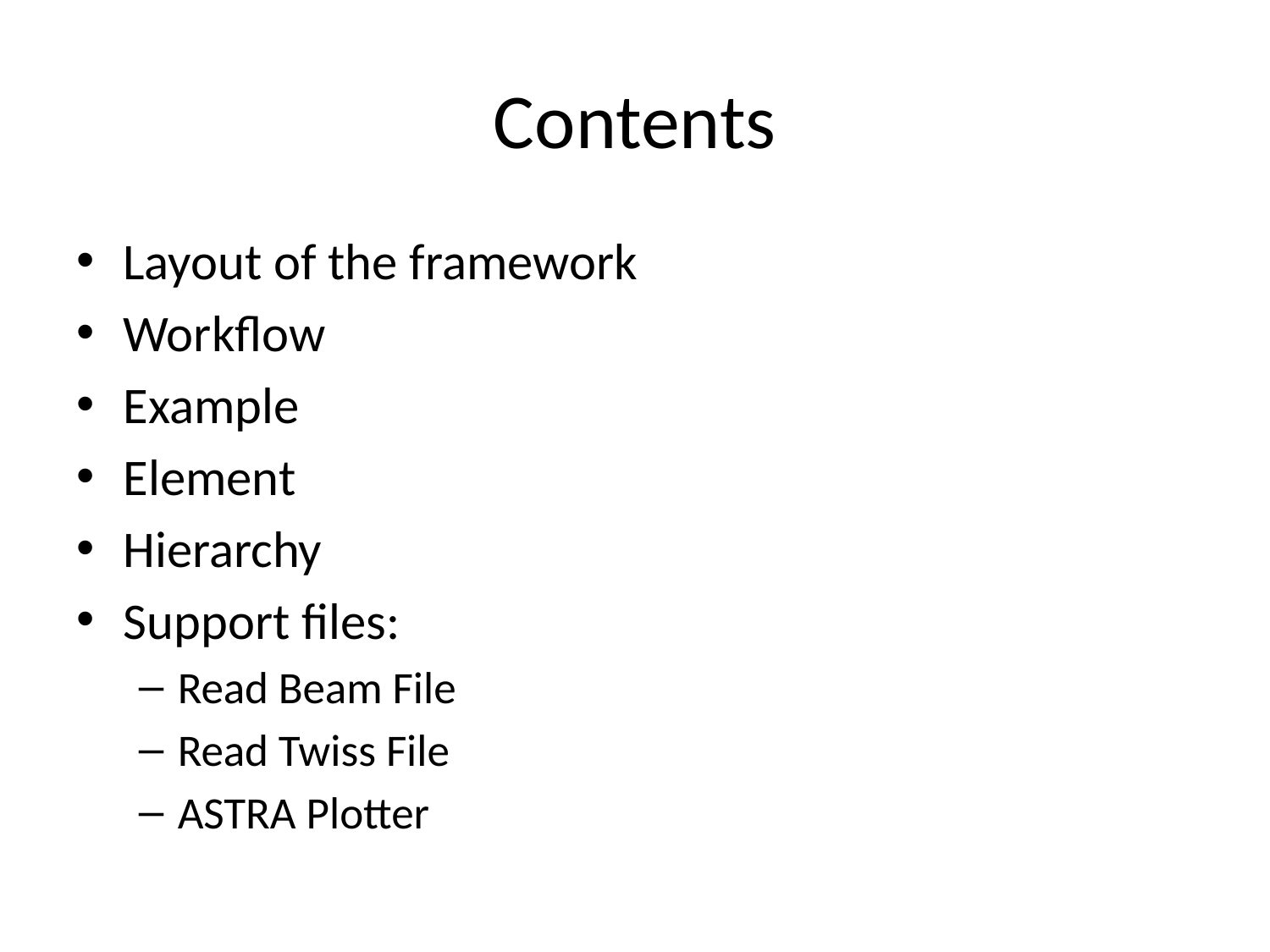

# Contents
Layout of the framework
Workflow
Example
Element
Hierarchy
Support files:
Read Beam File
Read Twiss File
ASTRA Plotter